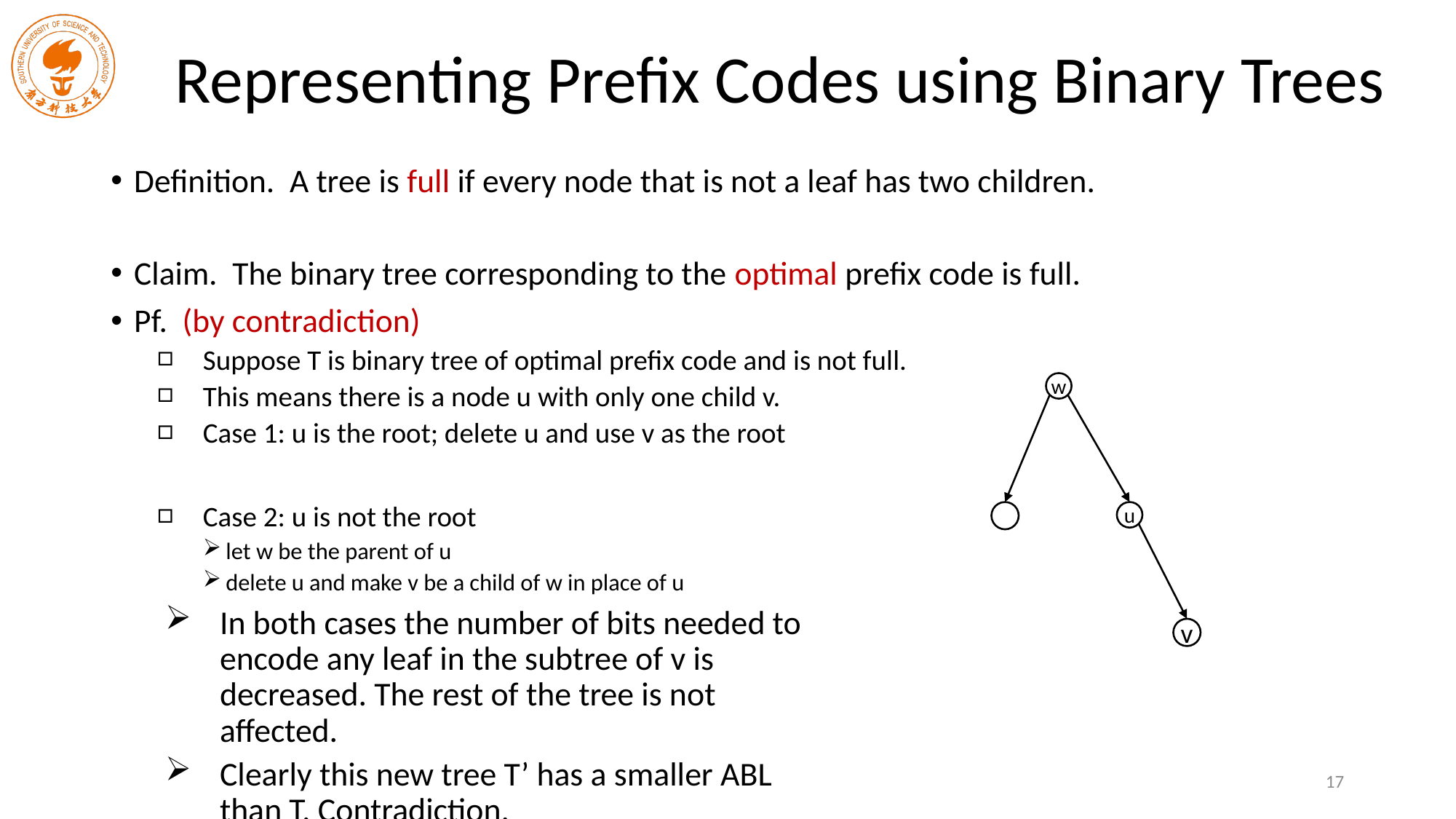

# Representing Prefix Codes using Binary Trees
Definition.  A tree is full if every node that is not a leaf has two children.

Claim.  The binary tree corresponding to the optimal prefix code is full.
Pf.  (by contradiction)
Suppose T is binary tree of optimal prefix code and is not full.
This means there is a node u with only one child v.
Case 1: u is the root; delete u and use v as the root

Case 2: u is not the root
let w be the parent of u
delete u and make v be a child of w in place of u
w

u

In both cases the number of bits needed to encode any leaf in the subtree of v is decreased. The rest of the tree is not affected.
Clearly this new tree T’ has a smaller ABL than T. Contradiction.
v
17